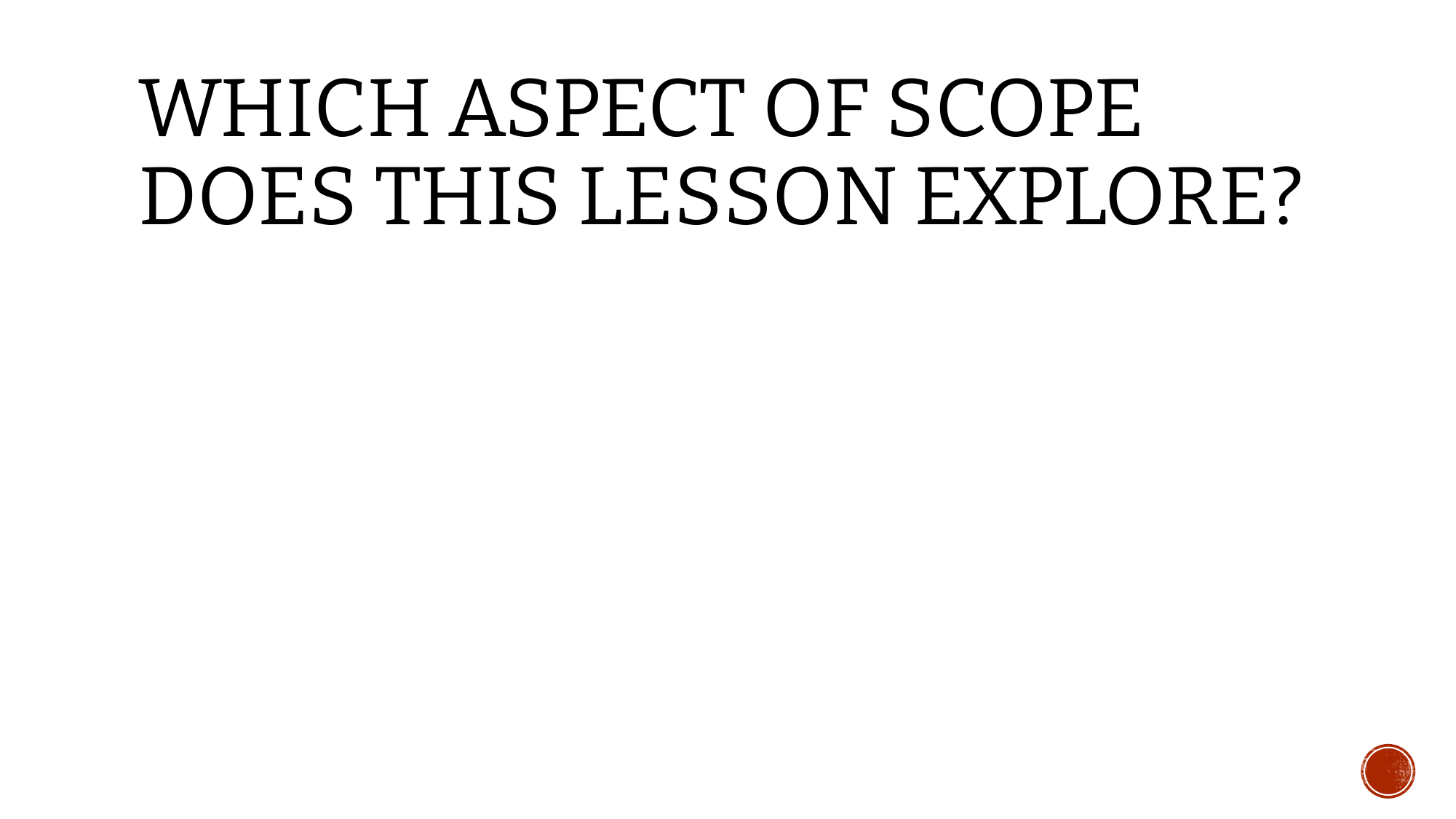

# WHICH ASPECT OF SCOPE DOES THIS LESSON EXPLORE?